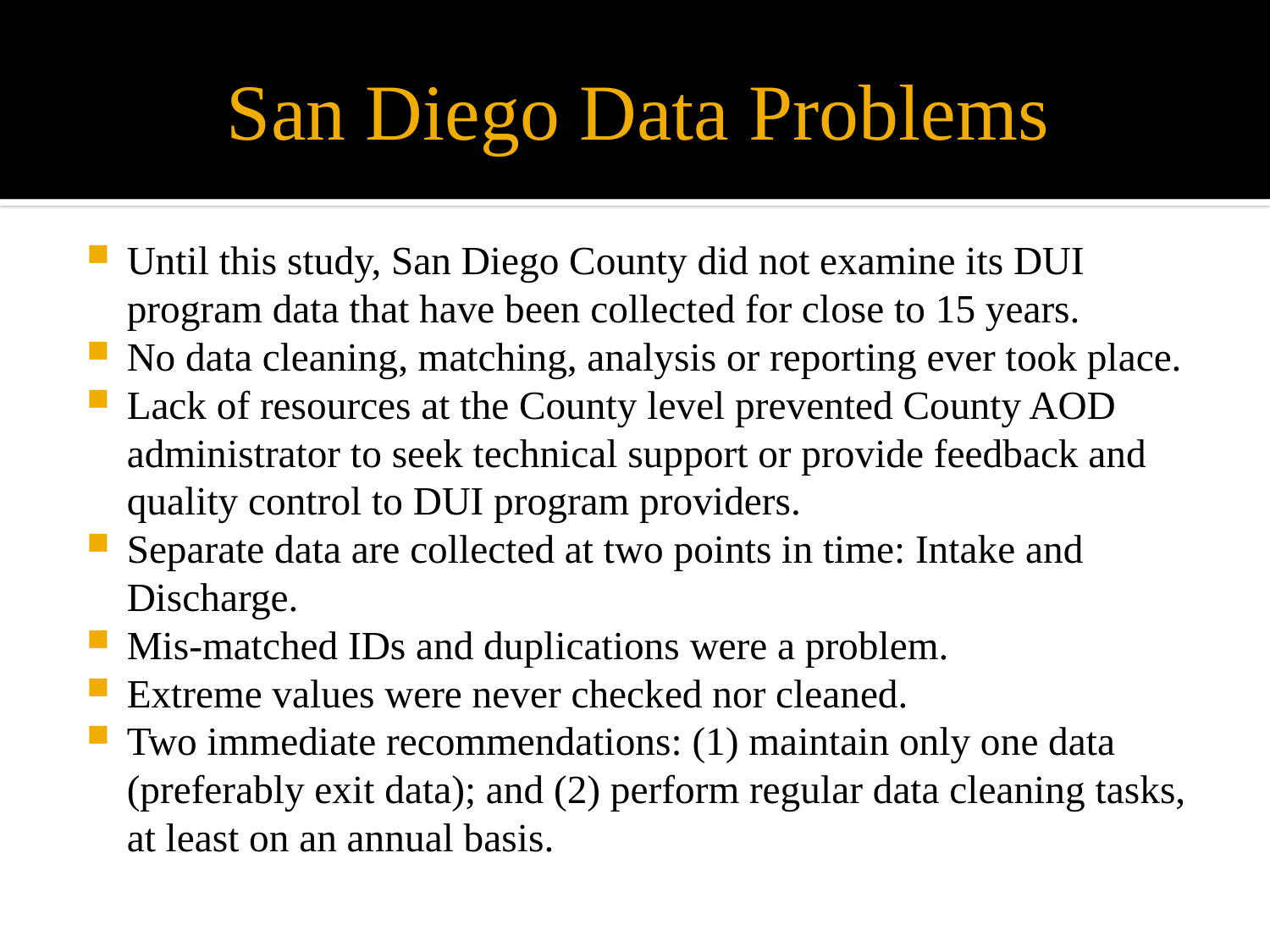

# San Diego Data Problems
Until this study, San Diego County did not examine its DUI program data that have been collected for close to 15 years.
No data cleaning, matching, analysis or reporting ever took place.
Lack of resources at the County level prevented County AOD administrator to seek technical support or provide feedback and quality control to DUI program providers.
Separate data are collected at two points in time: Intake and Discharge.
Mis-matched IDs and duplications were a problem.
Extreme values were never checked nor cleaned.
Two immediate recommendations: (1) maintain only one data (preferably exit data); and (2) perform regular data cleaning tasks, at least on an annual basis.